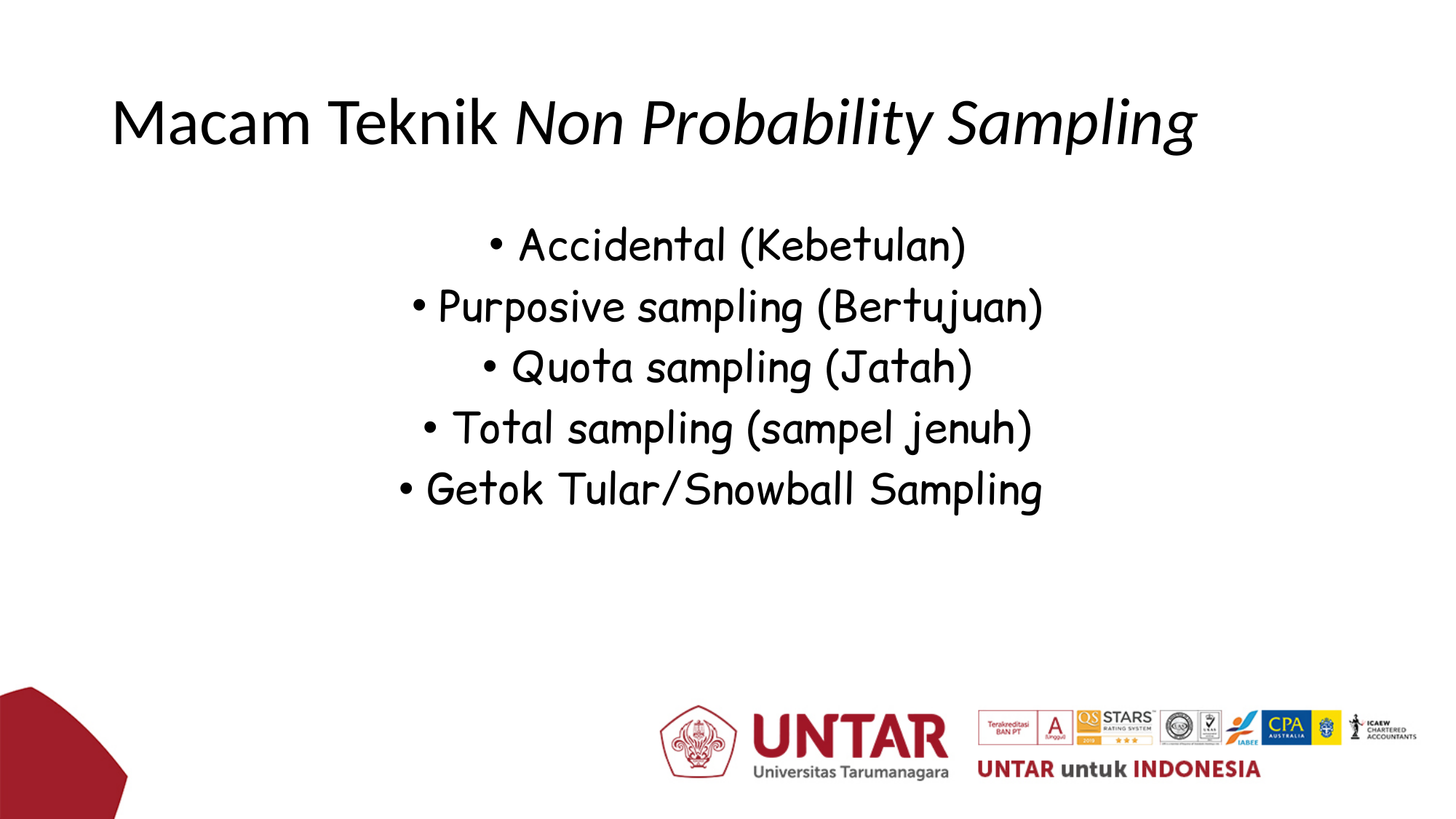

# Macam Teknik Non Probability Sampling
Accidental (Kebetulan)
Purposive sampling (Bertujuan)
Quota sampling (Jatah)
Total sampling (sampel jenuh)
Getok Tular/Snowball Sampling